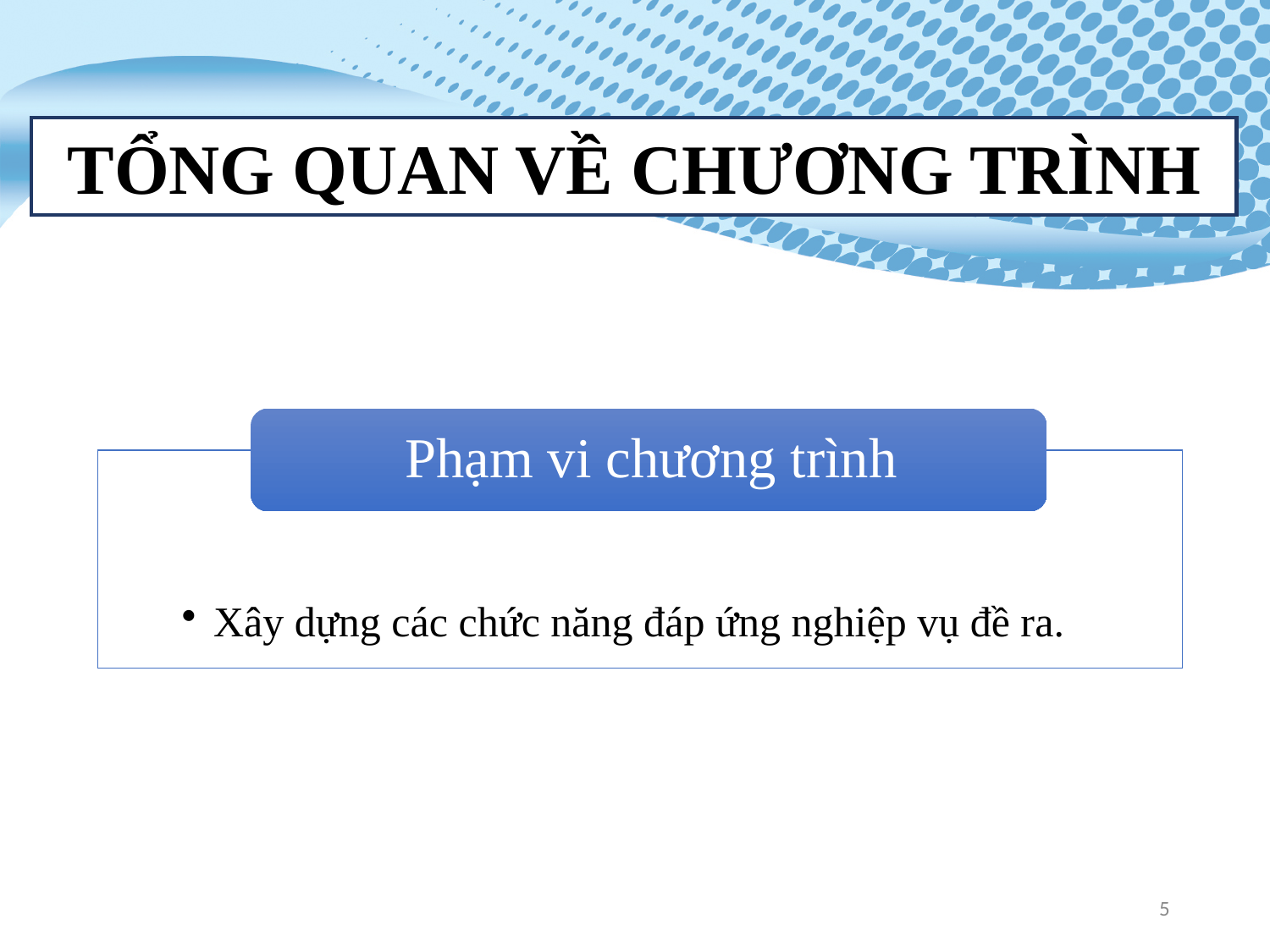

TỔNG QUAN VỀ CHƯƠNG TRÌNH
Xây dựng các chức năng đáp ứng nghiệp vụ đề ra.
Phạm vi chương trình
5